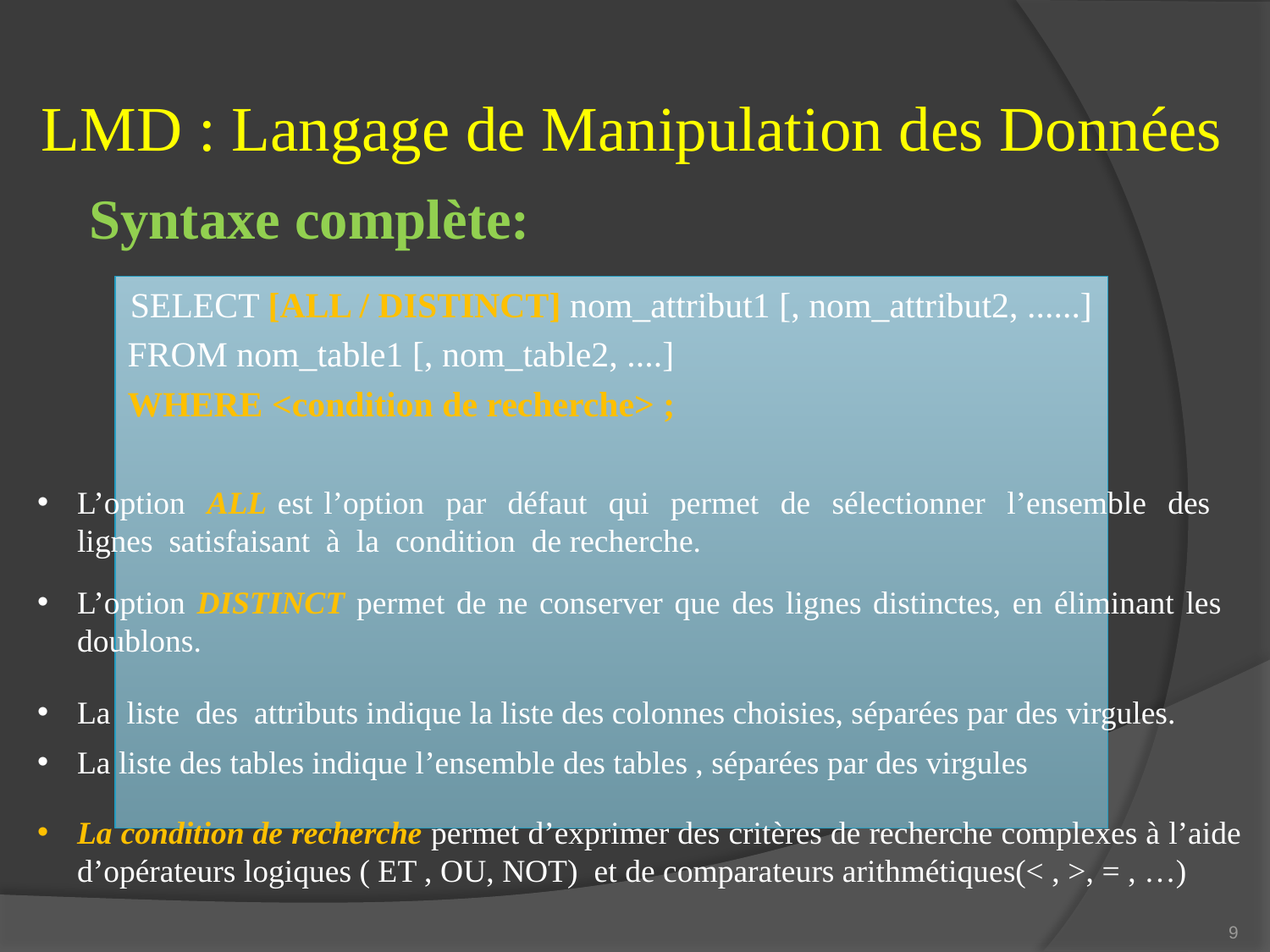

# LMD : Langage de Manipulation des Données
Syntaxe complète:
SELECT [ALL / DISTINCT] nom_attribut1 [, nom_attribut2, ......]
FROM nom_table1 [, nom_table2, ....]
WHERE <condition de recherche> ;
L’option  ALL est l’option  par  défaut  qui  permet  de  sélectionner  l’ensemble  des  lignes  satisfaisant  à  la  condition  de recherche.
L’option DISTINCT permet de ne conserver que des lignes distinctes, en éliminant les doublons.
La  liste  des  attributs indique la liste des colonnes choisies, séparées par des virgules.
La liste des tables indique l’ensemble des tables , séparées par des virgules
La condition de recherche permet d’exprimer des critères de recherche complexes à l’aide d’opérateurs logiques ( ET , OU, NOT)  et de comparateurs arithmétiques(< , >, = , …)
9